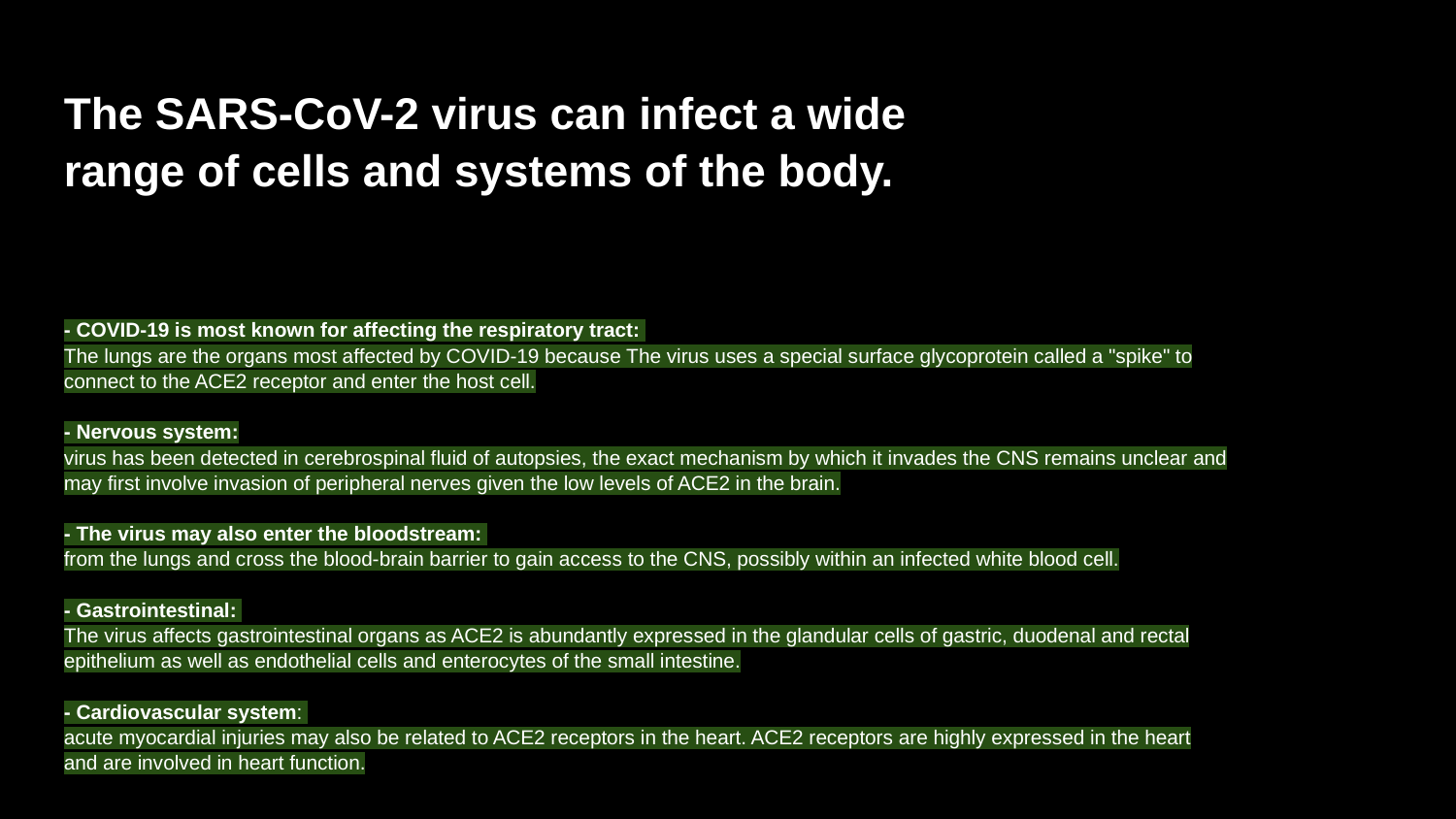

The SARS-CoV-2 virus can infect a wide
range of cells and systems of the body.

- COVID‑19 is most known for affecting the respiratory tract:
The lungs are the organs most affected by COVID‑19 because The virus uses a special surface glycoprotein called a "spike" to connect to the ACE2 receptor and enter the host cell.

- Nervous system:
virus has been detected in cerebrospinal fluid of autopsies, the exact mechanism by which it invades the CNS remains unclear and may first involve invasion of peripheral nerves given the low levels of ACE2 in the brain.

- The virus may also enter the bloodstream:
from the lungs and cross the blood-brain barrier to gain access to the CNS, possibly within an infected white blood cell.

- Gastrointestinal:
The virus affects gastrointestinal organs as ACE2 is abundantly expressed in the glandular cells of gastric, duodenal and rectal epithelium as well as endothelial cells and enterocytes of the small intestine.

- Cardiovascular system:
acute myocardial injuries may also be related to ACE2 receptors in the heart. ACE2 receptors are highly expressed in the heart and are involved in heart function.